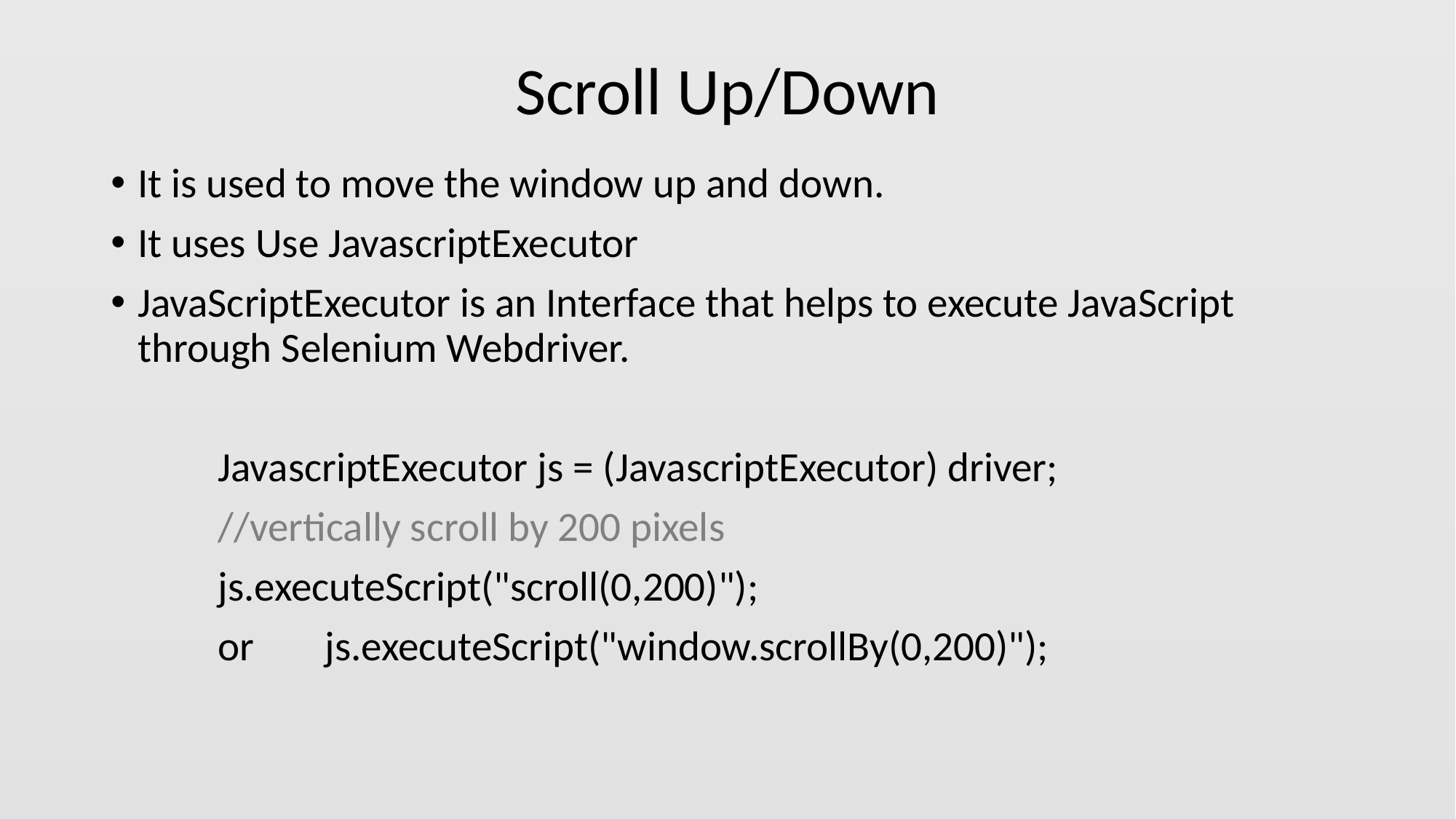

# Scroll Up/Down
It is used to move the window up and down.
It uses Use JavascriptExecutor
JavaScriptExecutor is an Interface that helps to execute JavaScript through Selenium Webdriver.

		JavascriptExecutor js = (JavascriptExecutor) driver;
		//vertically scroll by 200 pixels
 		js.executeScript("scroll(0,200)");
	or	js.executeScript("window.scrollBy(0,200)");